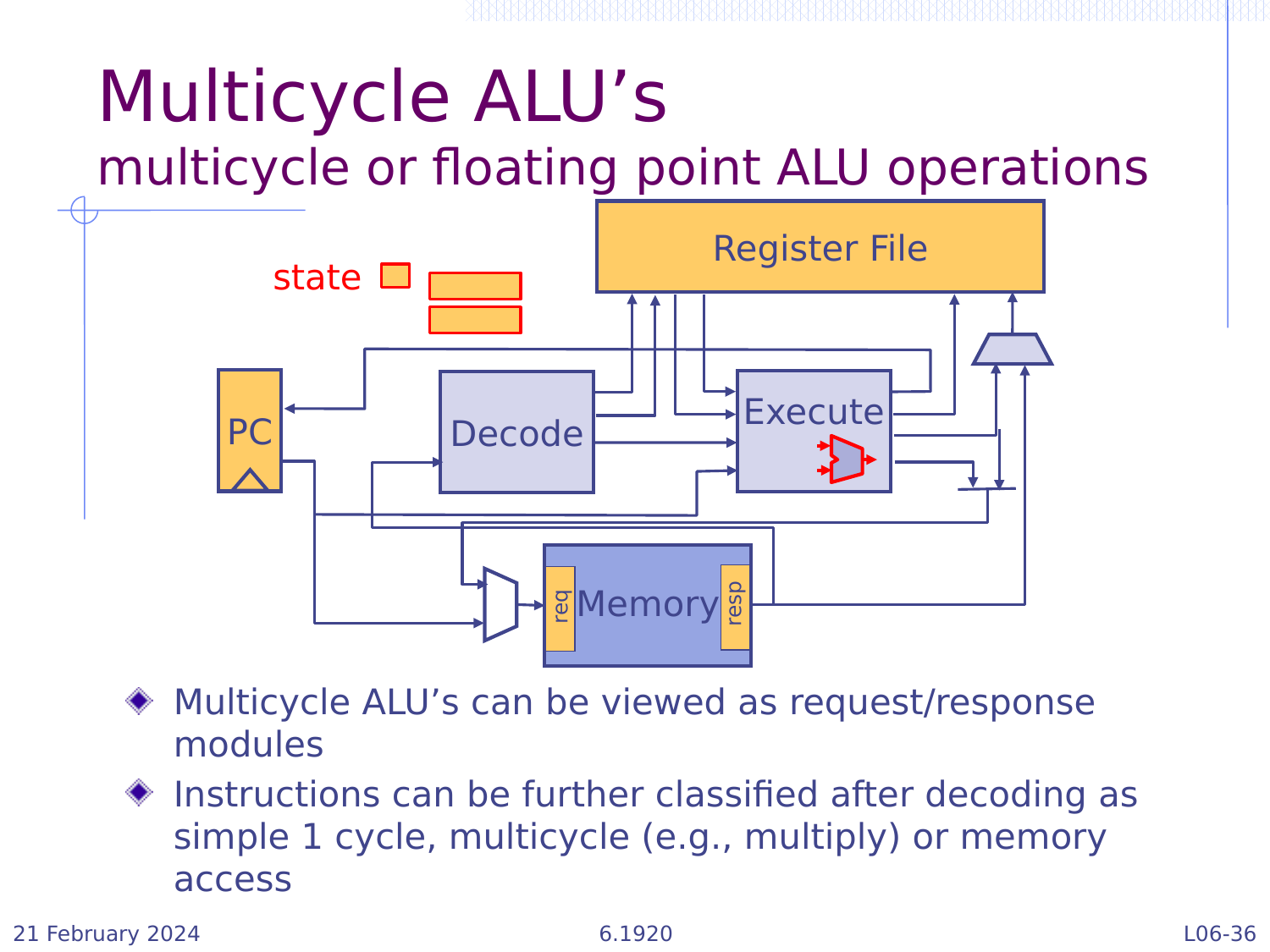

# Multicycle ALU’s multicycle or floating point ALU operations
Register File

state

PC
Execute

Decode

Memory

resp
req

Multicycle ALU’s can be viewed as request/response modules
Instructions can be further classified after decoding as simple 1 cycle, multicycle (e.g., multiply) or memory access
21 February 2024
6.1920
L06-36